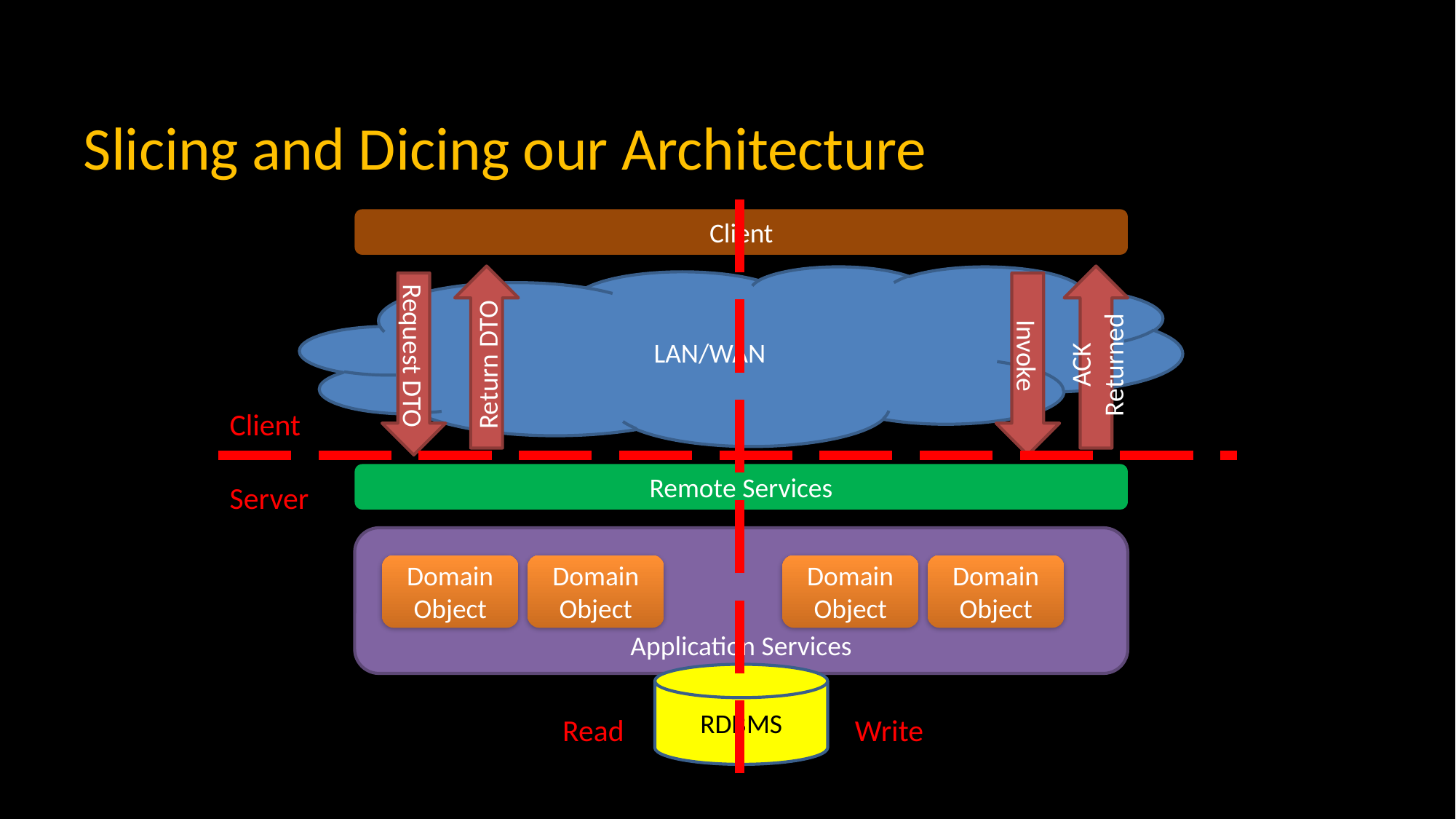

# Slicing and Dicing our Architecture
Client
Return DTO
ACK Returned
LAN/WAN
Request DTO
Invoke
Client
Remote Services
Server
Application Services
Domain Object
Domain Object
Domain Object
Domain Object
RDBMS
Read
Write